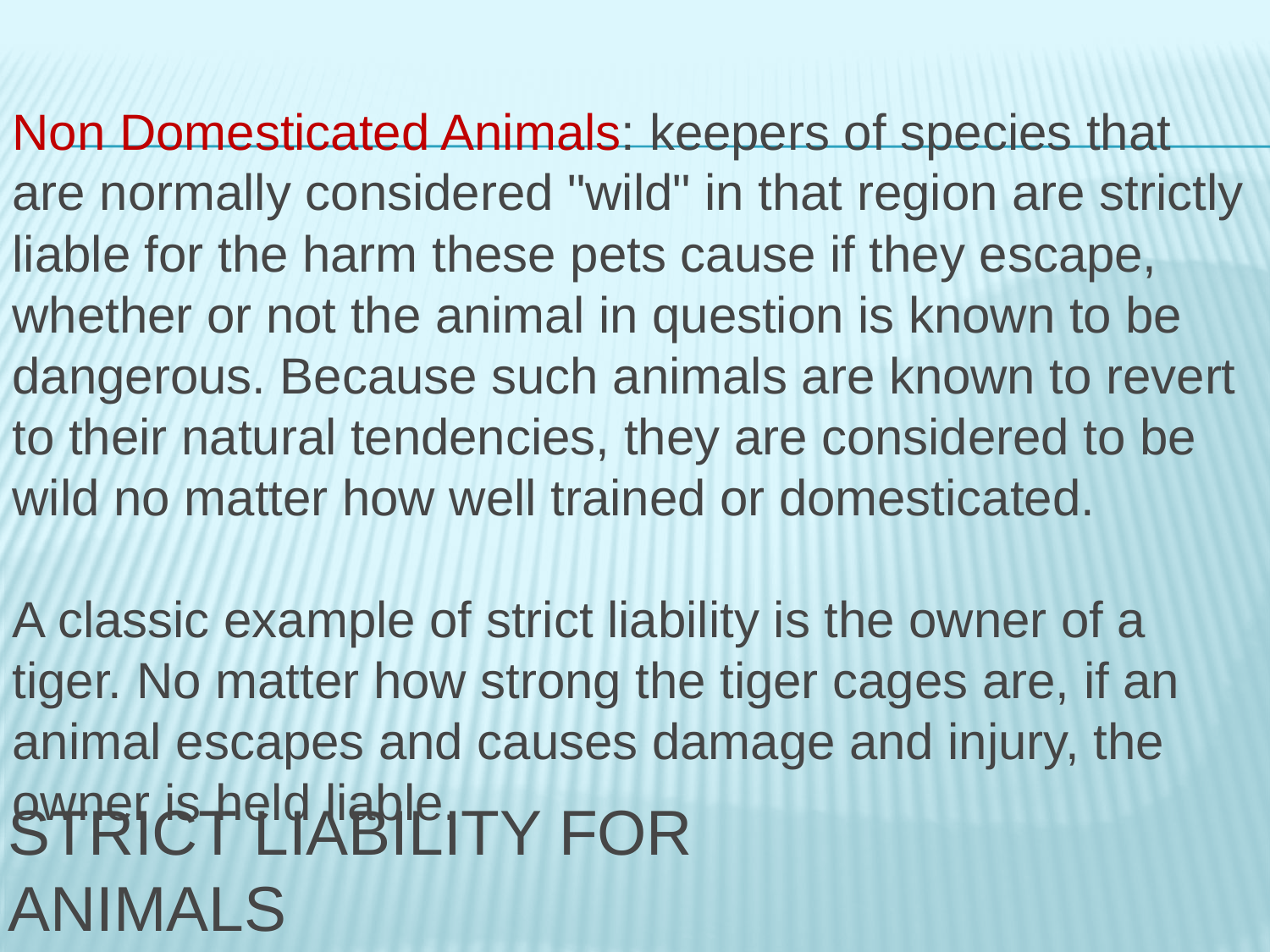

Non Domesticated Animals: keepers of species that are normally considered "wild" in that region are strictly liable for the harm these pets cause if they escape, whether or not the animal in question is known to be dangerous. Because such animals are known to revert to their natural tendencies, they are considered to be wild no matter how well trained or domesticated.

A classic example of strict liability is the owner of a tiger. No matter how strong the tiger cages are, if an animal escapes and causes damage and injury, the owner is held liable.

# Strict liability for Animals